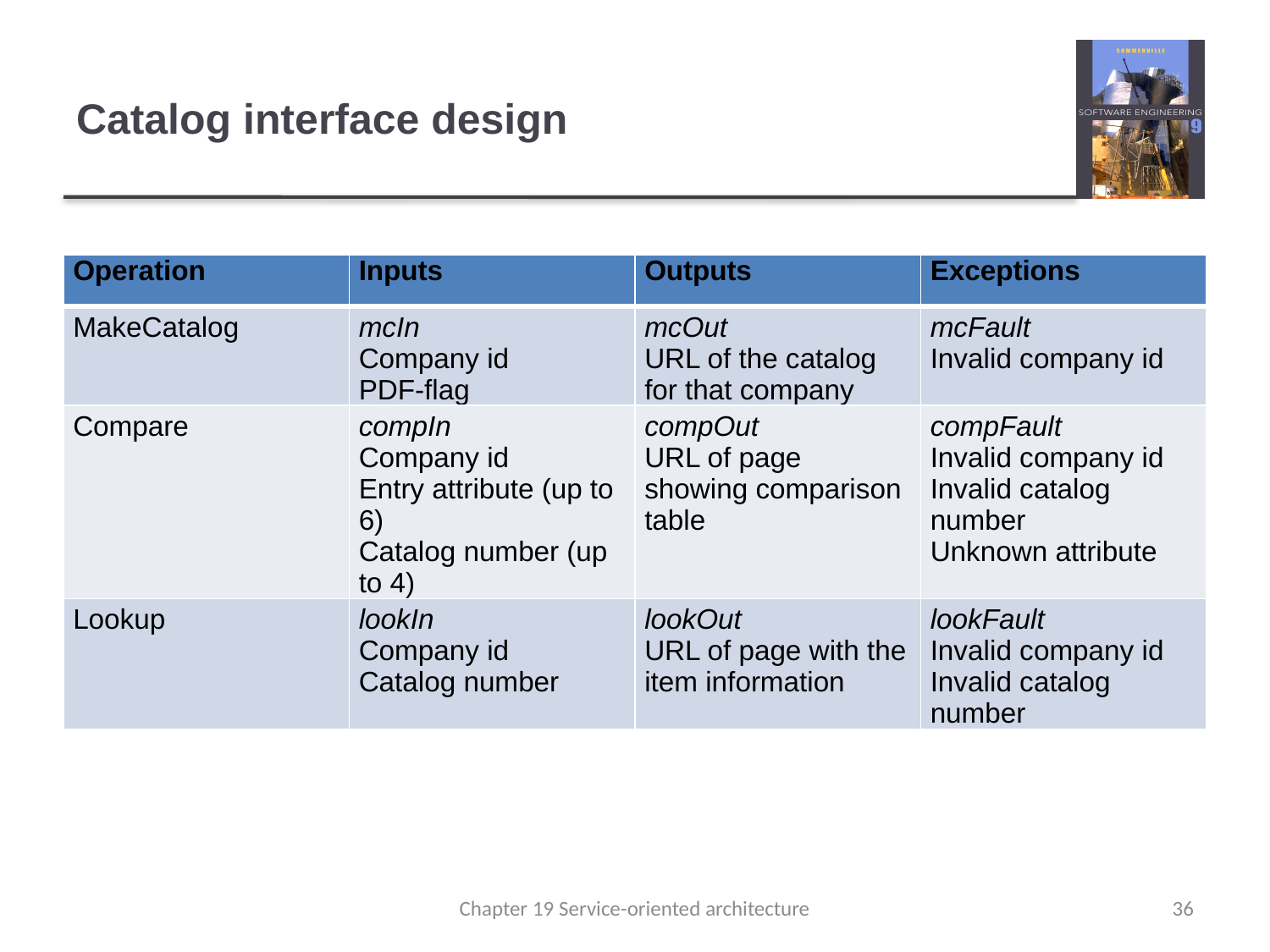

# Catalog interface design
| Operation | Inputs | Outputs | Exceptions |
| --- | --- | --- | --- |
| MakeCatalog | mcIn Company id PDF-flag | mcOut URL of the catalog for that company | mcFault Invalid company id |
| Compare | compIn Company id Entry attribute (up to 6) Catalog number (up to 4) | compOut URL of page showing comparison table | compFault Invalid company id Invalid catalog number Unknown attribute |
| Lookup | lookIn Company id Catalog number | lookOut URL of page with the item information | lookFault Invalid company id Invalid catalog number |
Chapter 19 Service-oriented architecture
36